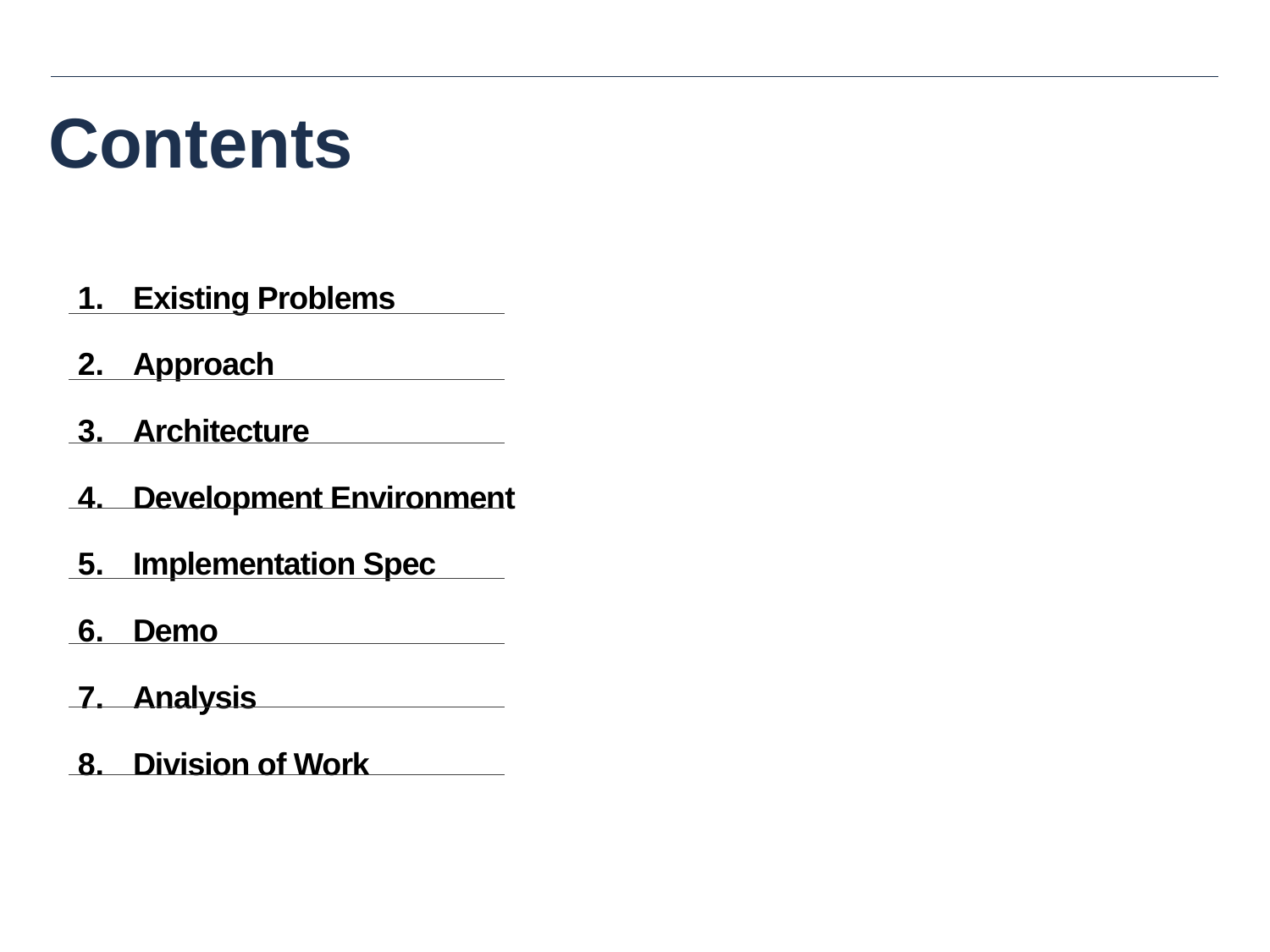

# Contents
 Existing Problems
 Approach
 Architecture
 Development Environment
 Implementation Spec
 Demo
 Analysis
 Division of Work